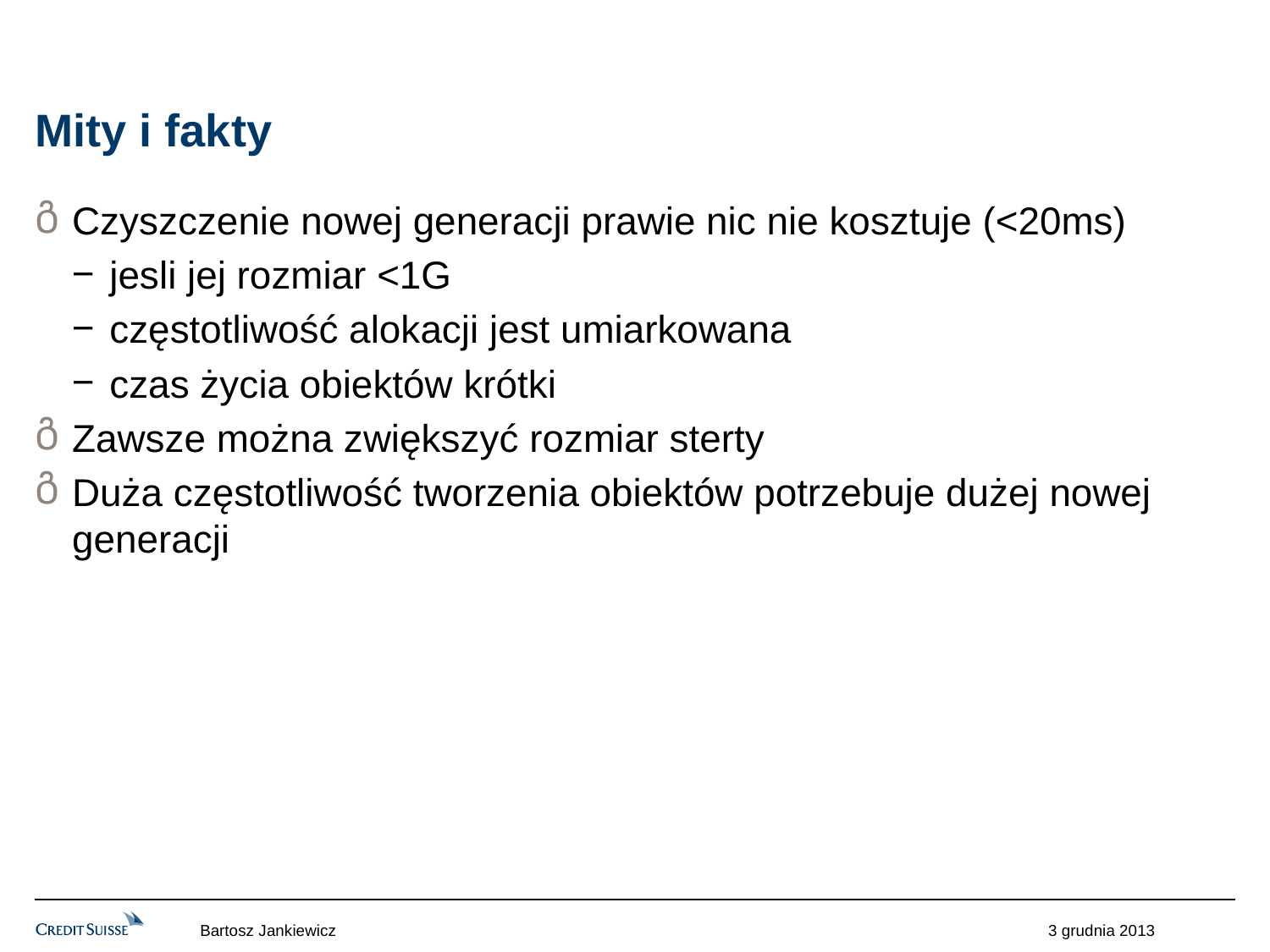

# Mity i fakty
Czyszczenie nowej generacji prawie nic nie kosztuje (<20ms)
jesli jej rozmiar <1G
częstotliwość alokacji jest umiarkowana
czas życia obiektów krótki
Zawsze można zwiększyć rozmiar sterty
Duża częstotliwość tworzenia obiektów potrzebuje dużej nowej generacji
Bartosz Jankiewicz
3 grudnia 2013